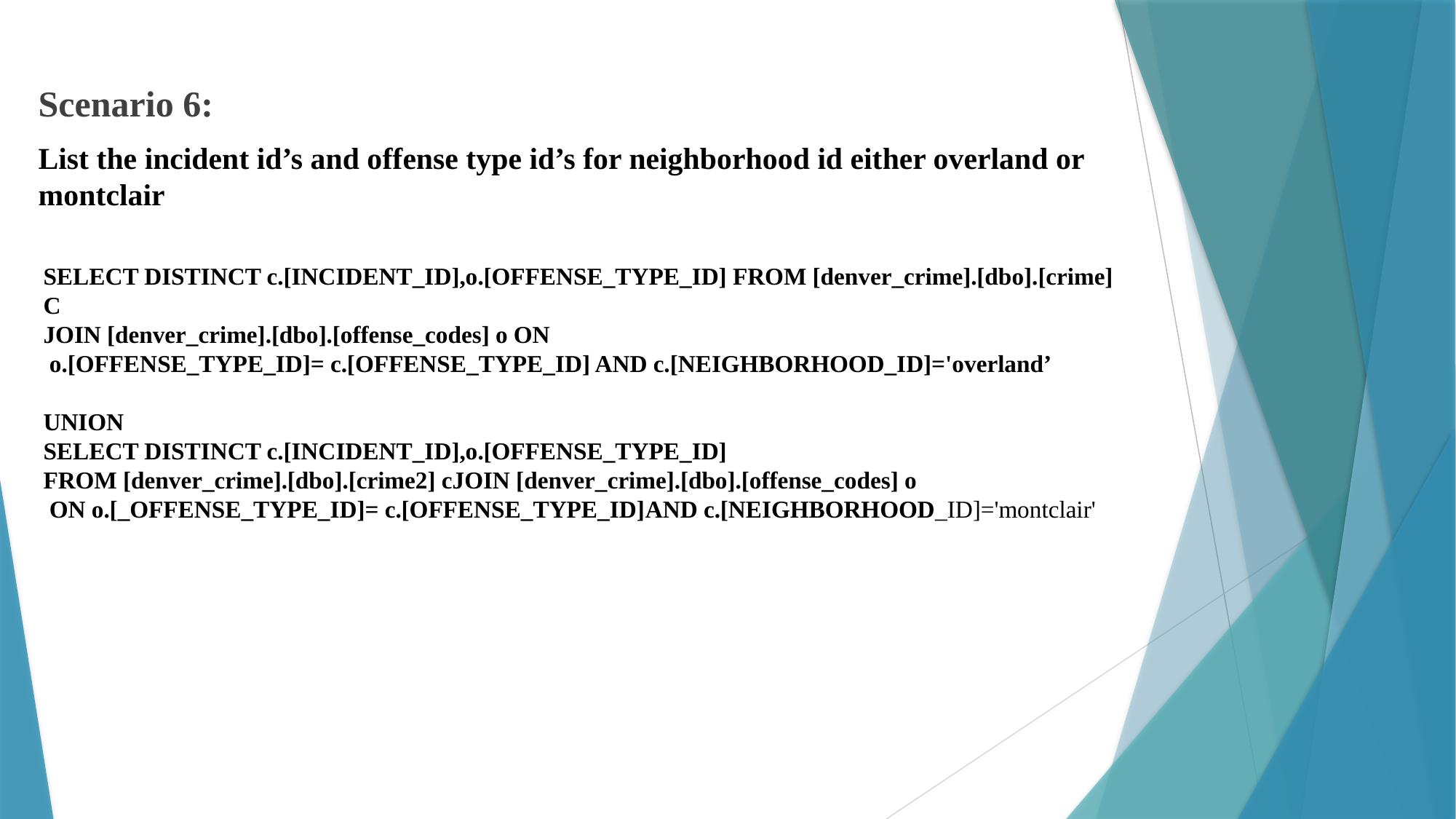

Scenario 6:
List the incident id’s and offense type id’s for neighborhood id either overland or montclair
SELECT DISTINCT c.[INCIDENT_ID],o.[OFFENSE_TYPE_ID] FROM [denver_crime].[dbo].[crime]
C
JOIN [denver_crime].[dbo].[offense_codes] o ON
 o.[OFFENSE_TYPE_ID]= c.[OFFENSE_TYPE_ID] AND c.[NEIGHBORHOOD_ID]='overland’

UNION
SELECT DISTINCT c.[INCIDENT_ID],o.[OFFENSE_TYPE_ID]
FROM [denver_crime].[dbo].[crime2] cJOIN [denver_crime].[dbo].[offense_codes] o
 ON o.[_OFFENSE_TYPE_ID]= c.[OFFENSE_TYPE_ID]AND c.[NEIGHBORHOOD_ID]='montclair'